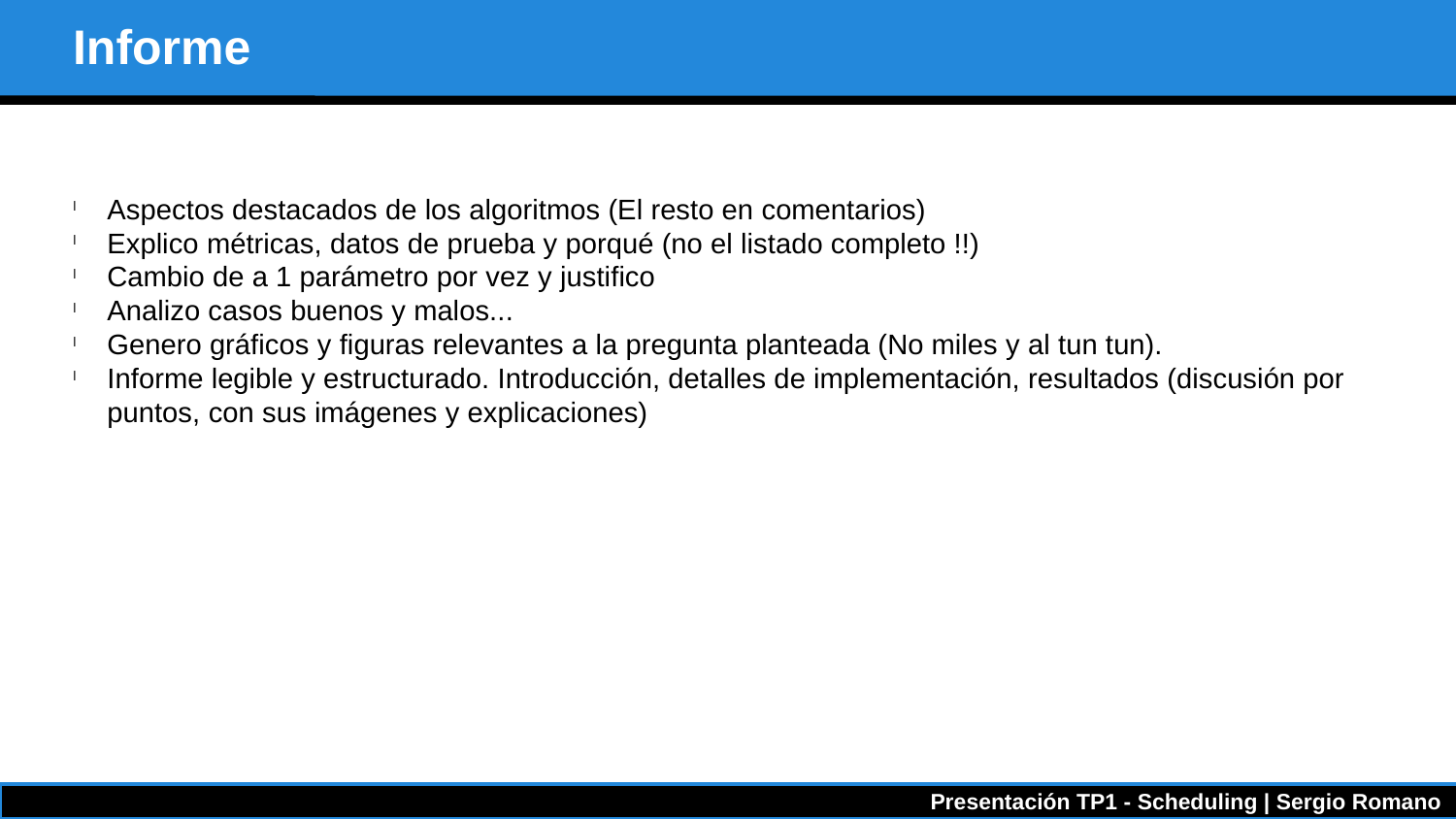

Informe
Aspectos destacados de los algoritmos (El resto en comentarios)
Explico métricas, datos de prueba y porqué (no el listado completo !!)
Cambio de a 1 parámetro por vez y justifico
Analizo casos buenos y malos...
Genero gráficos y figuras relevantes a la pregunta planteada (No miles y al tun tun).
Informe legible y estructurado. Introducción, detalles de implementación, resultados (discusión por puntos, con sus imágenes y explicaciones)